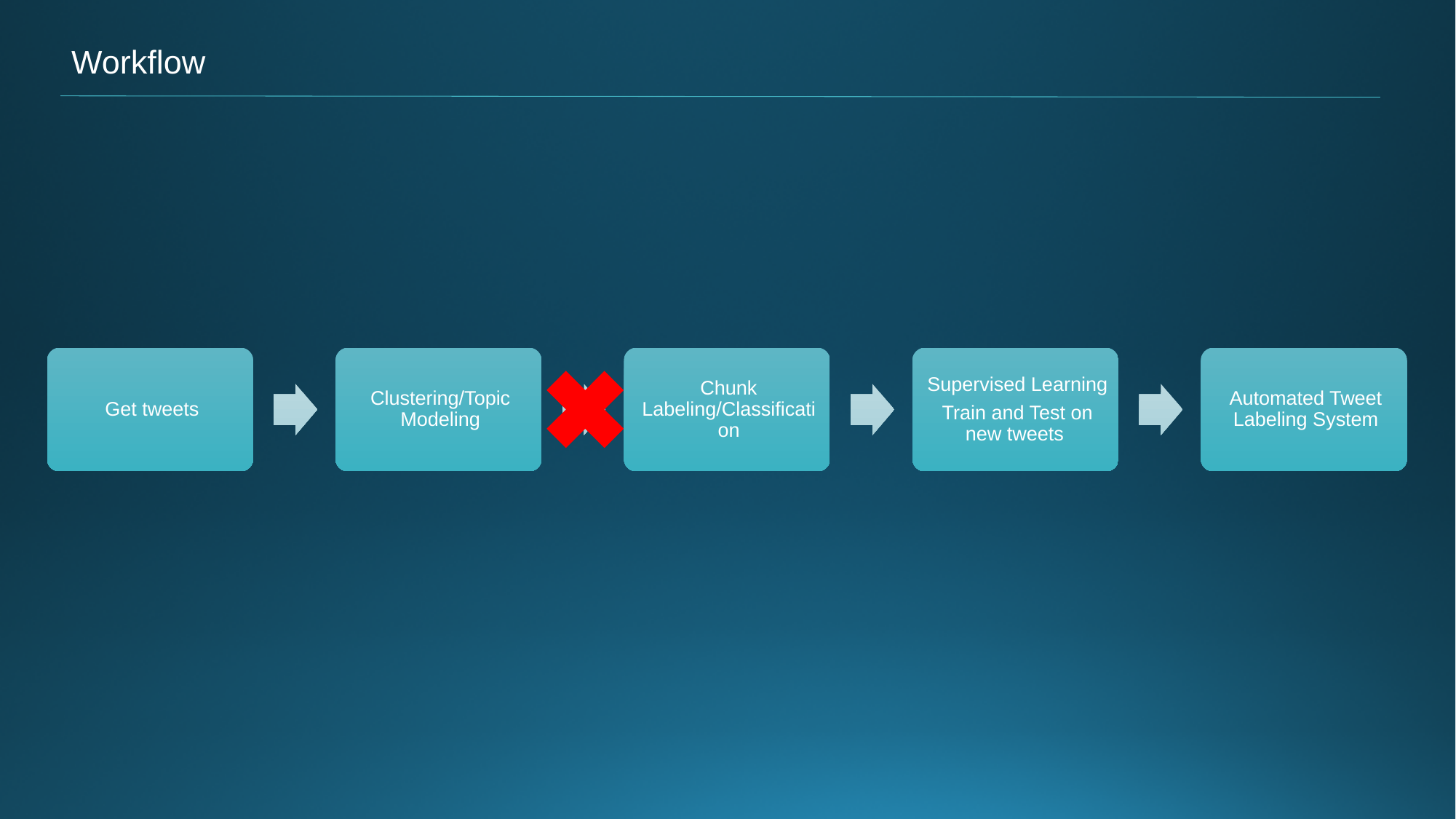

# Workflow
Get tweets

Clustering/Topic Modeling

Chunk Labeling/Classification

Supervised Learning
Train and Test on new tweets

Automated Tweet Labeling System